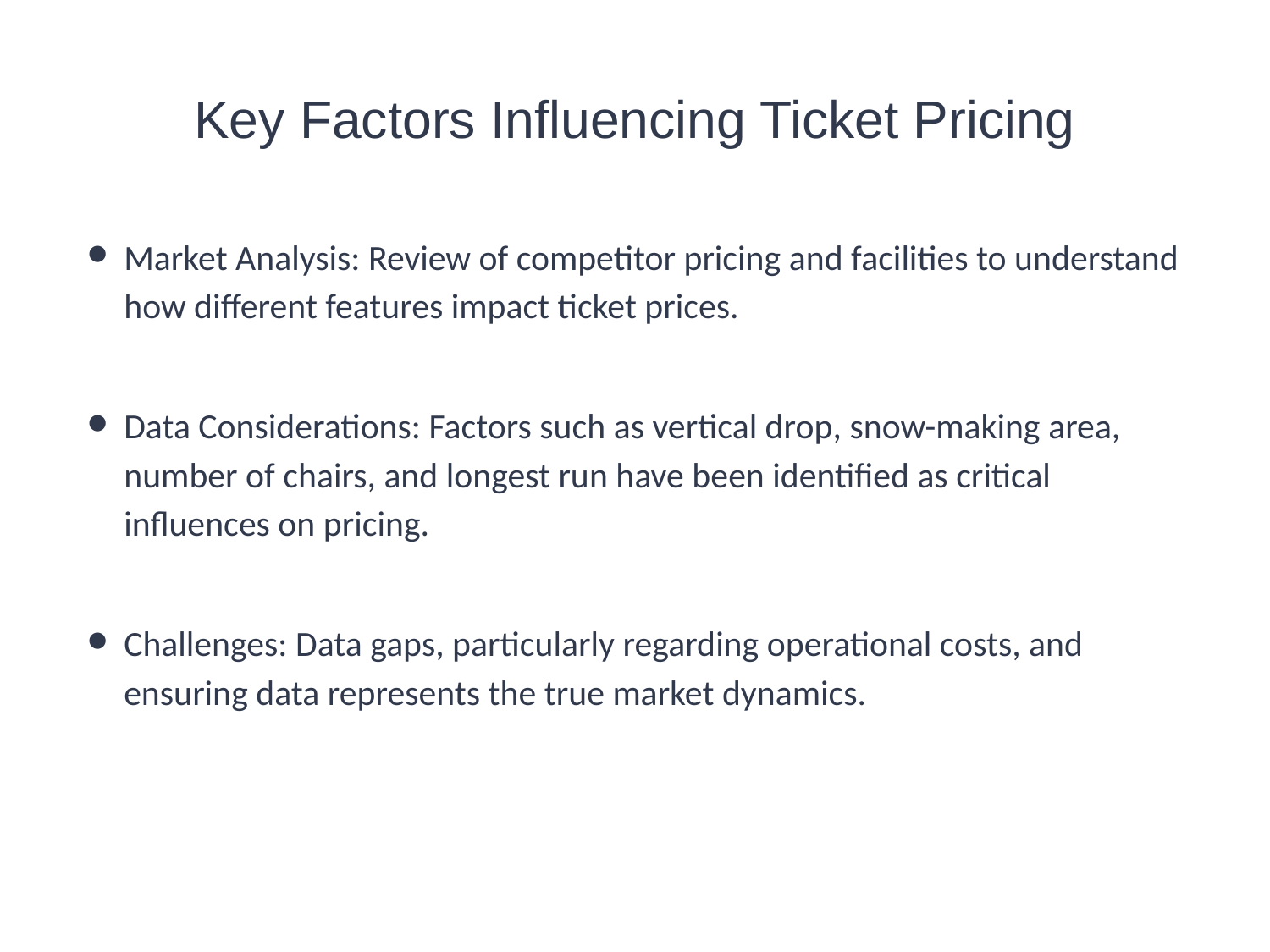

# Key Factors Influencing Ticket Pricing
Market Analysis: Review of competitor pricing and facilities to understand how different features impact ticket prices.

Data Considerations: Factors such as vertical drop, snow-making area, number of chairs, and longest run have been identified as critical influences on pricing.

Challenges: Data gaps, particularly regarding operational costs, and ensuring data represents the true market dynamics.